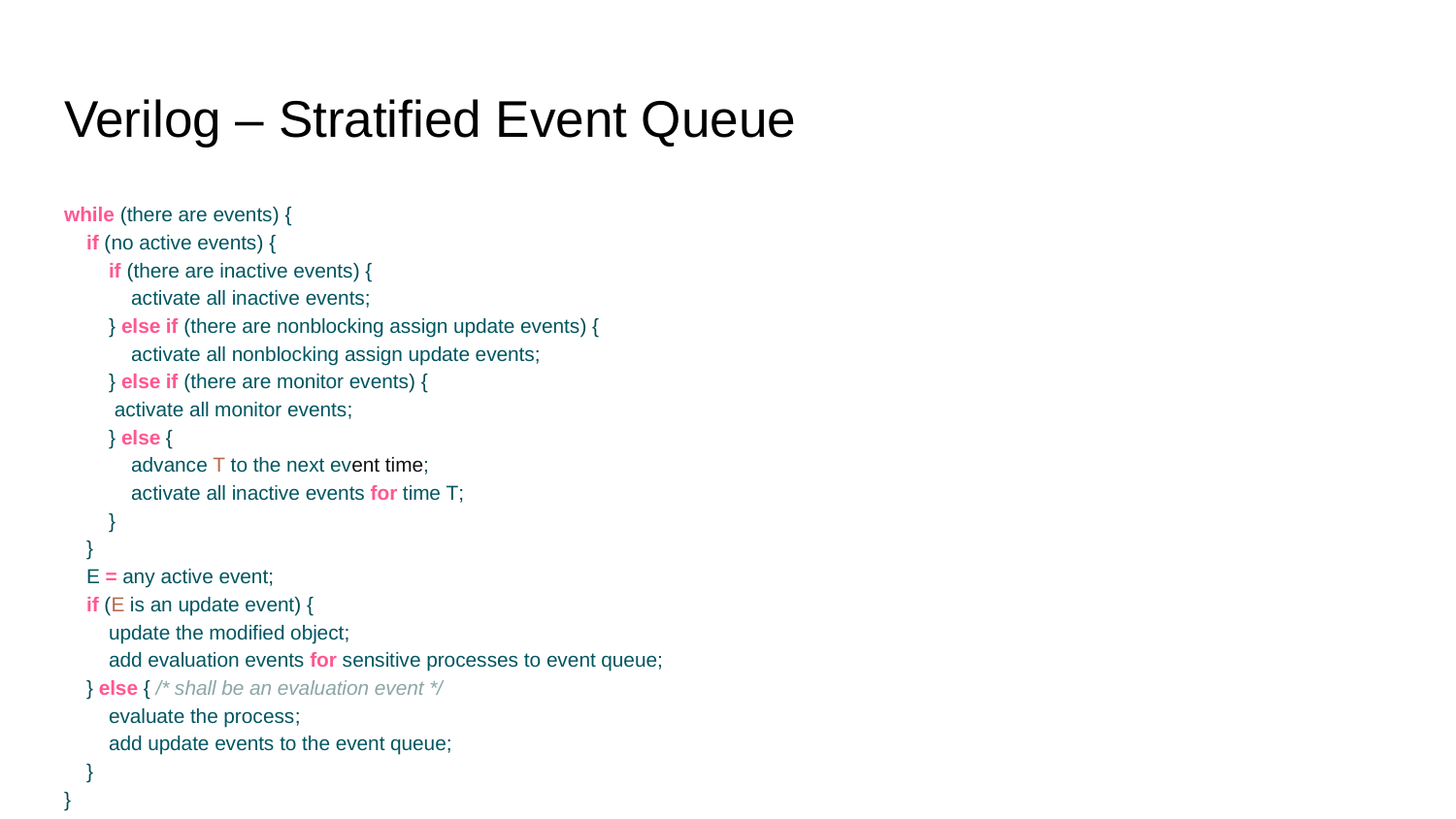

# Verilog – Stratified Event Queue
while (there are events) {
    if (no active events) {
        if (there are inactive events) {
            activate all inactive events;
        } else if (there are nonblocking assign update events) {
            activate all nonblocking assign update events;
        } else if (there are monitor events) {
         activate all monitor events;
        } else {
            advance T to the next event time;
            activate all inactive events for time T;
        }
    }
    E = any active event;
    if (E is an update event) {
        update the modified object;
        add evaluation events for sensitive processes to event queue;
    } else { /* shall be an evaluation event */
        evaluate the process;
        add update events to the event queue;
    }
}